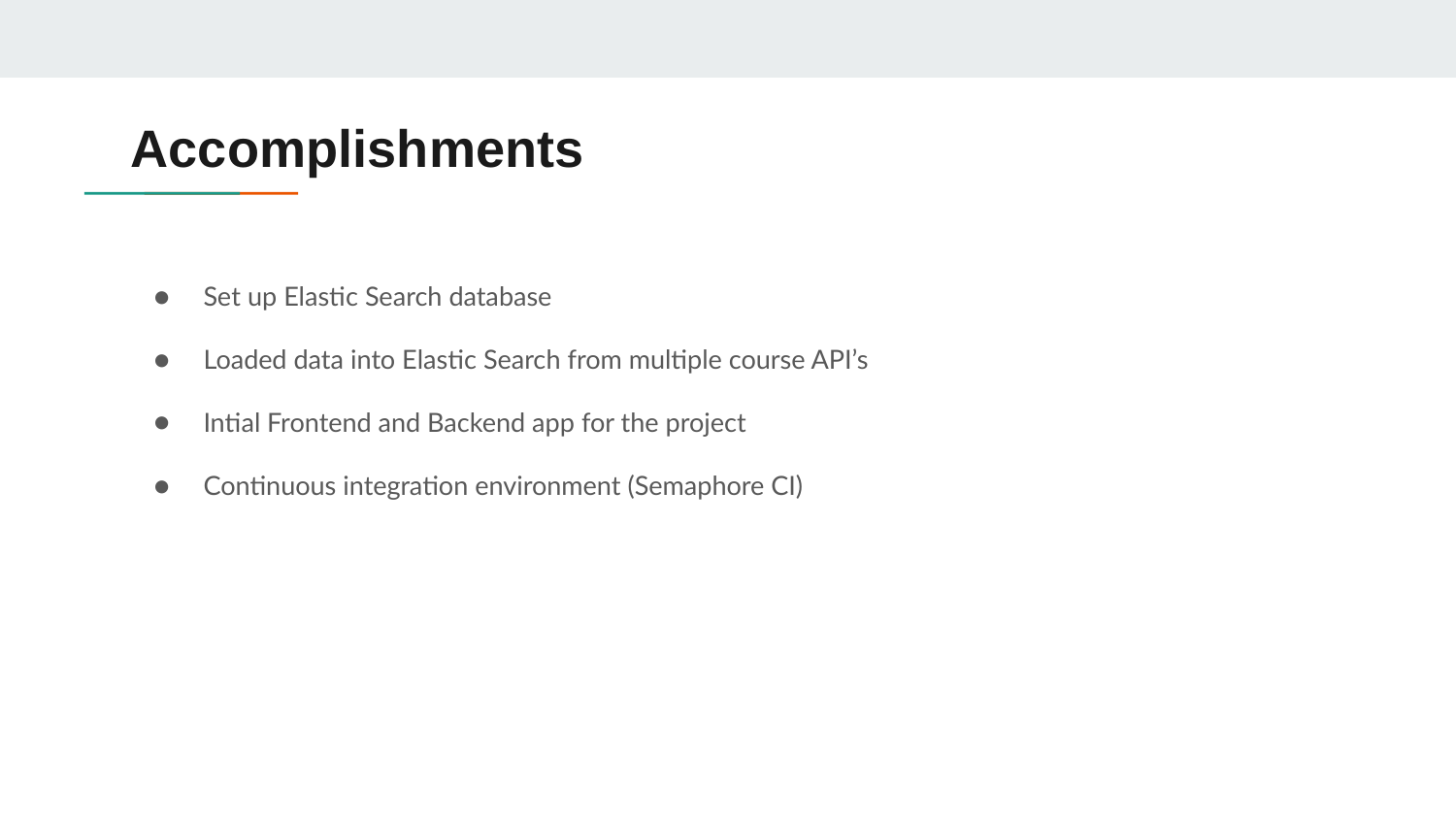

# Accomplishments
Set up Elastic Search database
Loaded data into Elastic Search from multiple course API’s
Intial Frontend and Backend app for the project
Continuous integration environment (Semaphore CI)